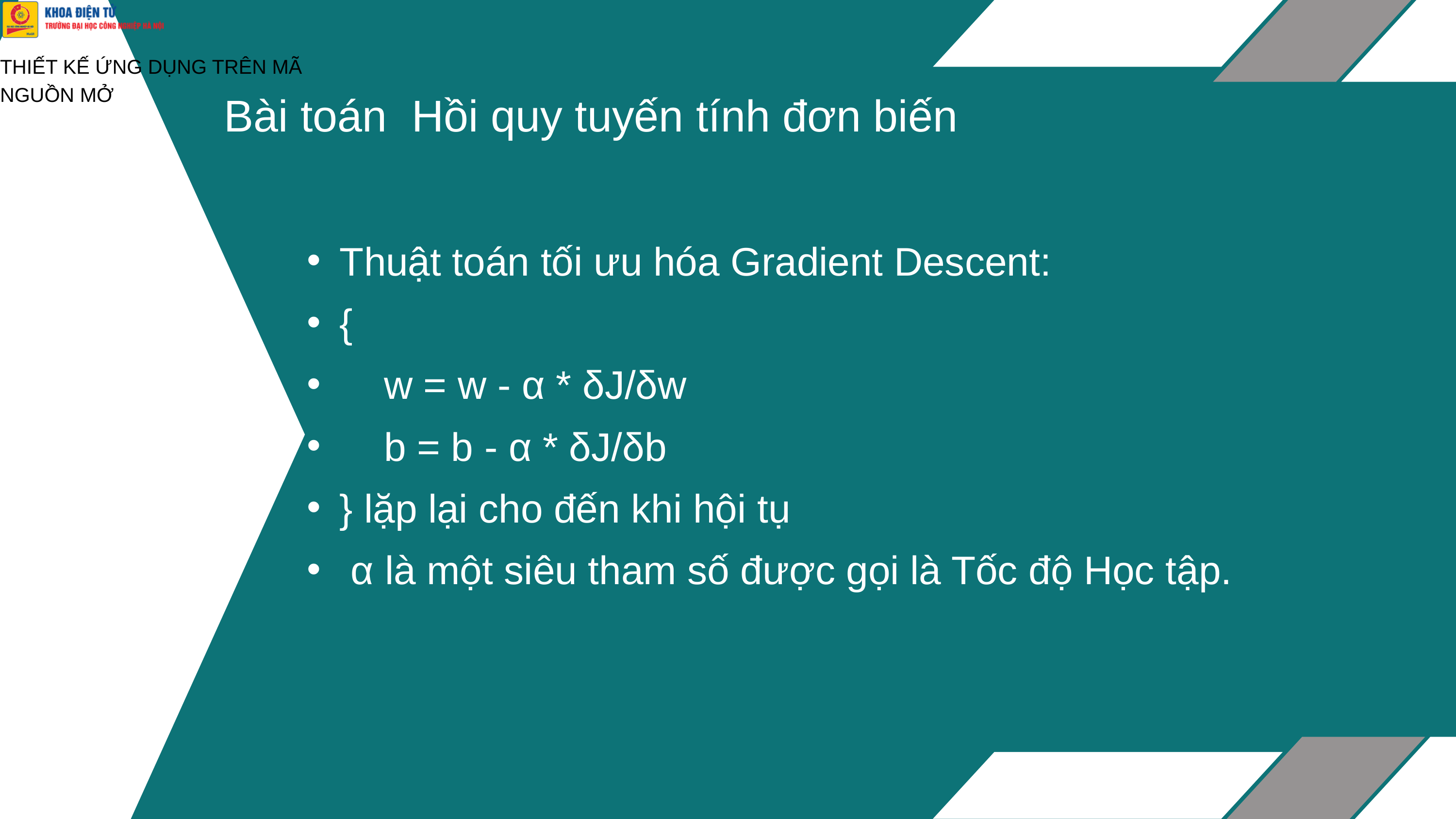

THIẾT KẾ ỨNG DỤNG TRÊN MÃ NGUỒN MỞ
Bài toán  Hồi quy tuyến tính đơn biến

Thuật toán tối ưu hóa Gradient Descent:
{
    w = w - α * δJ/δw
    b = b - α * δJ/δb
} lặp lại cho đến khi hội tụ
 α là một siêu tham số được gọi là Tốc độ Học tập.